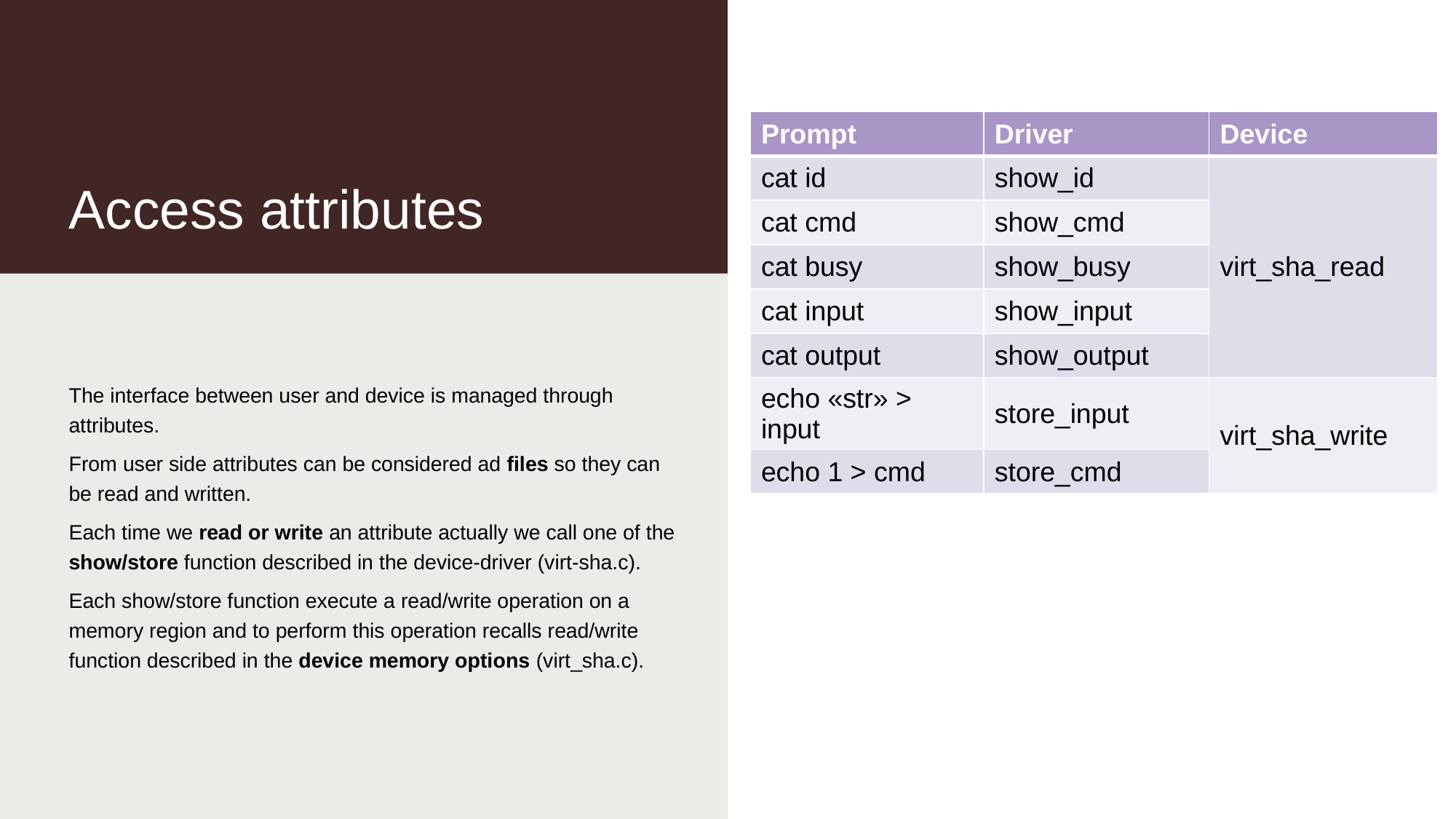

# Access attributes
| Prompt | Driver | Device |
| --- | --- | --- |
| cat id | show\_id | virt\_sha\_read |
| cat cmd | show\_cmd |  |
| cat busy | show\_busy |  |
| cat input | show\_input |  |
| cat output | show\_output |  |
| echo «str» > input | store\_input | virt\_sha\_write |
| echo 1 > cmd | store\_cmd |  |

The interface between user and device is managed through attributes.
From user side attributes can be considered ad files so they can be read and written.
Each time we read or write an attribute actually we call one of the show/store function described in the device-driver (virt-sha.c).
Each show/store function execute a read/write operation on a memory region and to perform this operation recalls read/write function described in the device memory options (virt_sha.c).